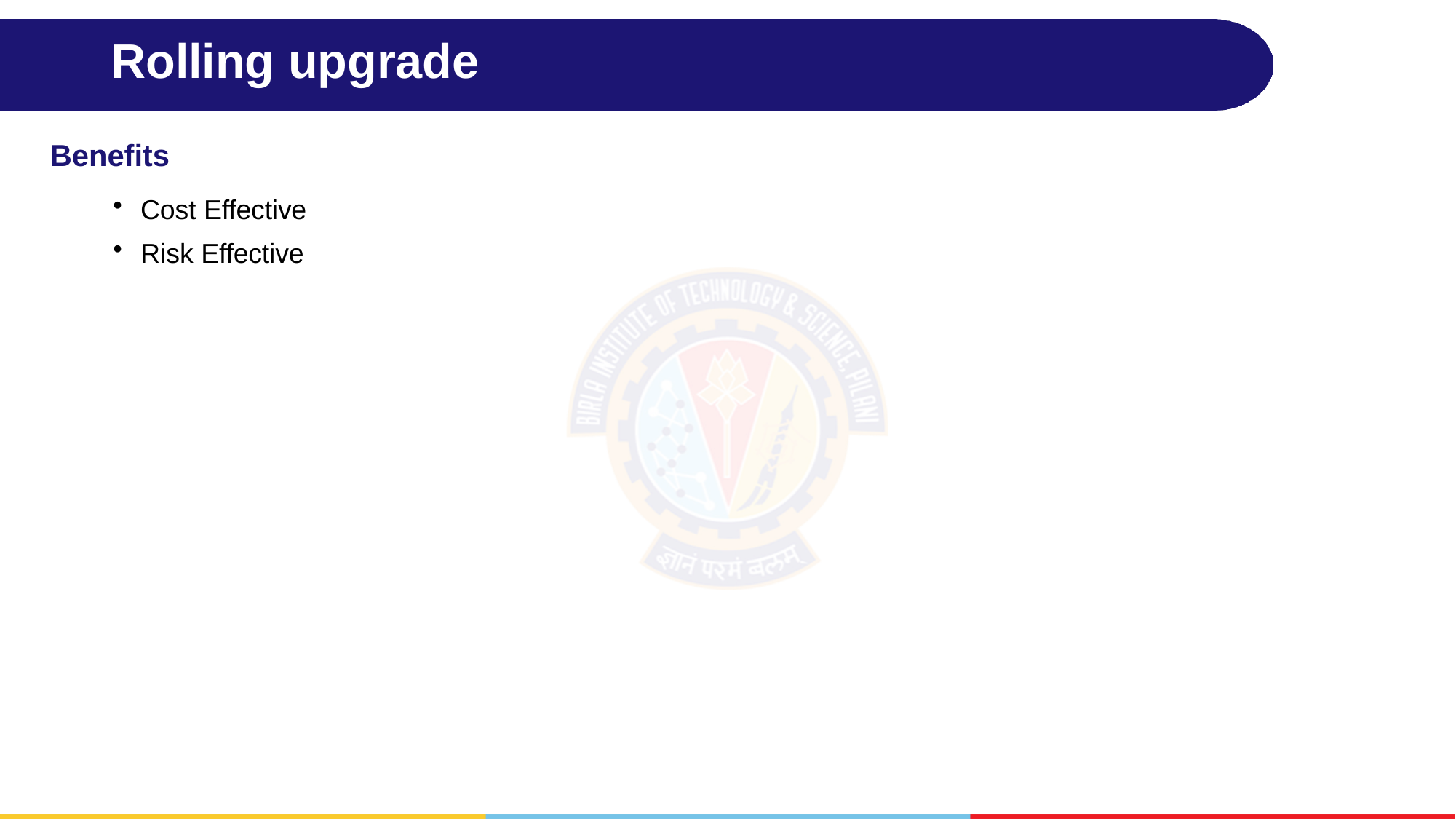

# Rolling upgrade
Benefits
Cost Effective
Risk Effective